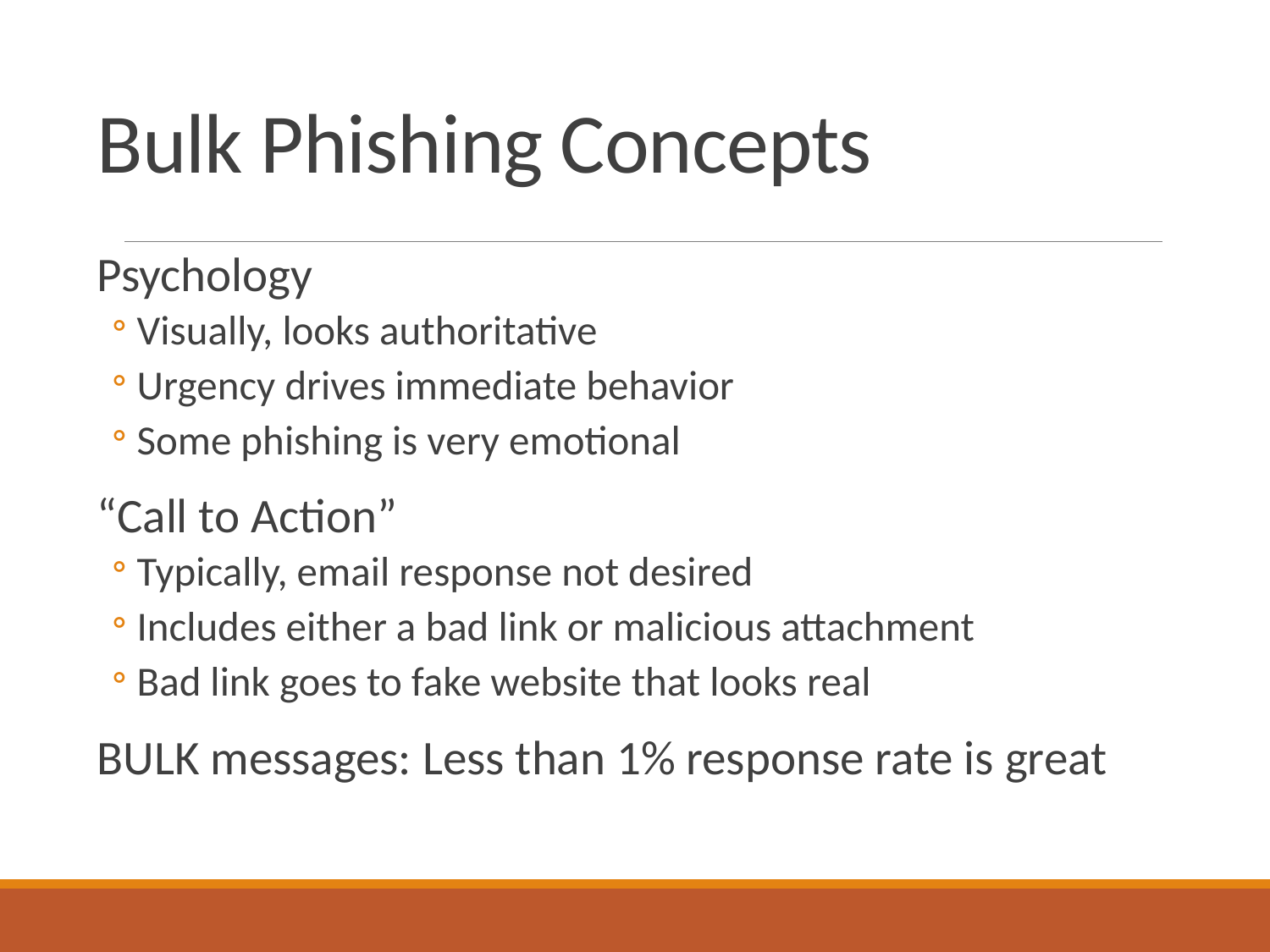

# Bulk Phishing Concepts
Psychology
Visually, looks authoritative
Urgency drives immediate behavior
Some phishing is very emotional
“Call to Action”
Typically, email response not desired
Includes either a bad link or malicious attachment
Bad link goes to fake website that looks real
BULK messages: Less than 1% response rate is great